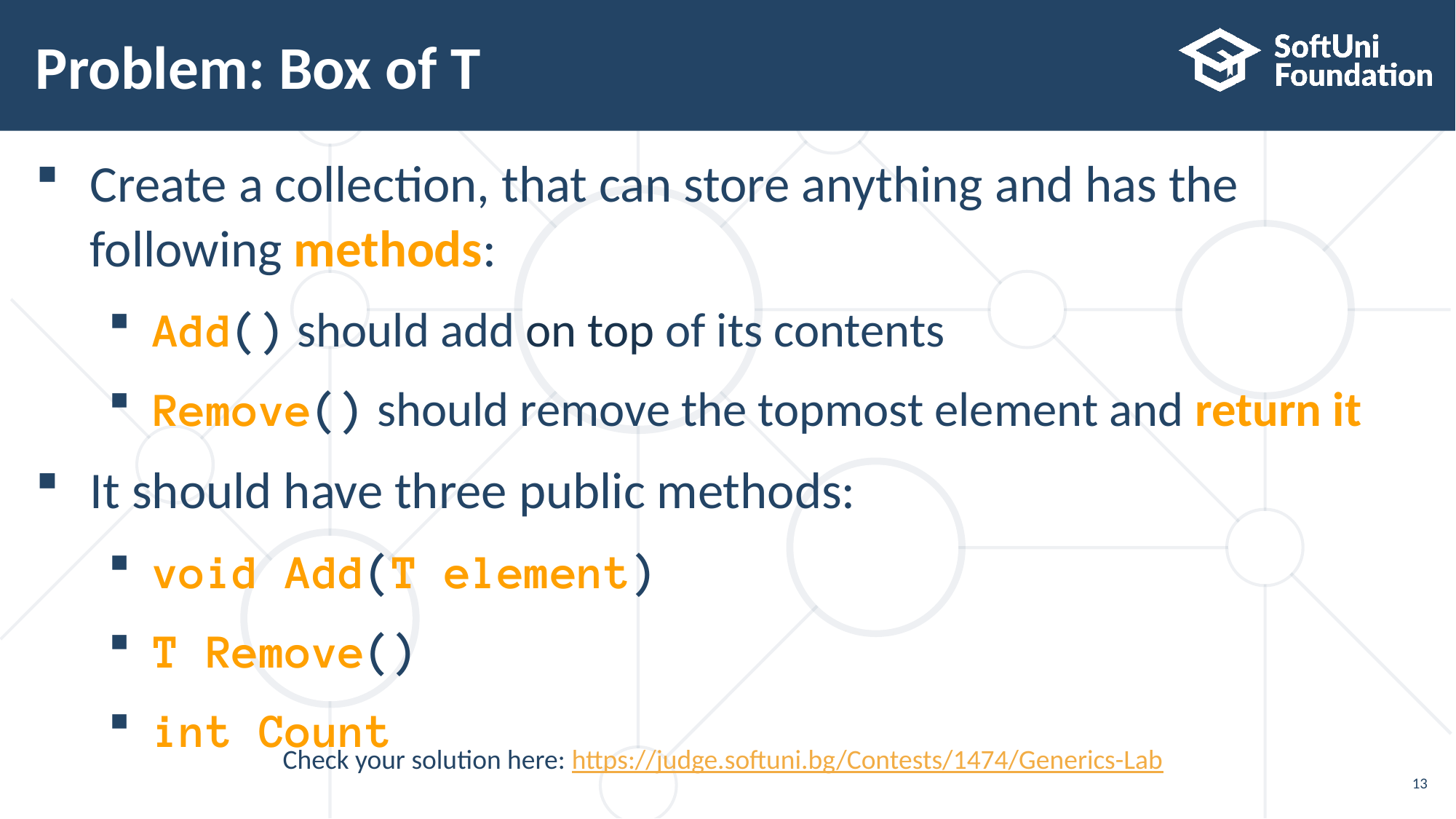

# Problem: Box of T
Create a collection, that can store anything and has the
following methods:
Add() should add on top of its contents
Remove() should remove the topmost element and return it
It should have three public methods:
void Add(T element)
T Remove()
int Count

Check your solution here: https://judge.softuni.bg/Contests/1474/Generics-Lab
13